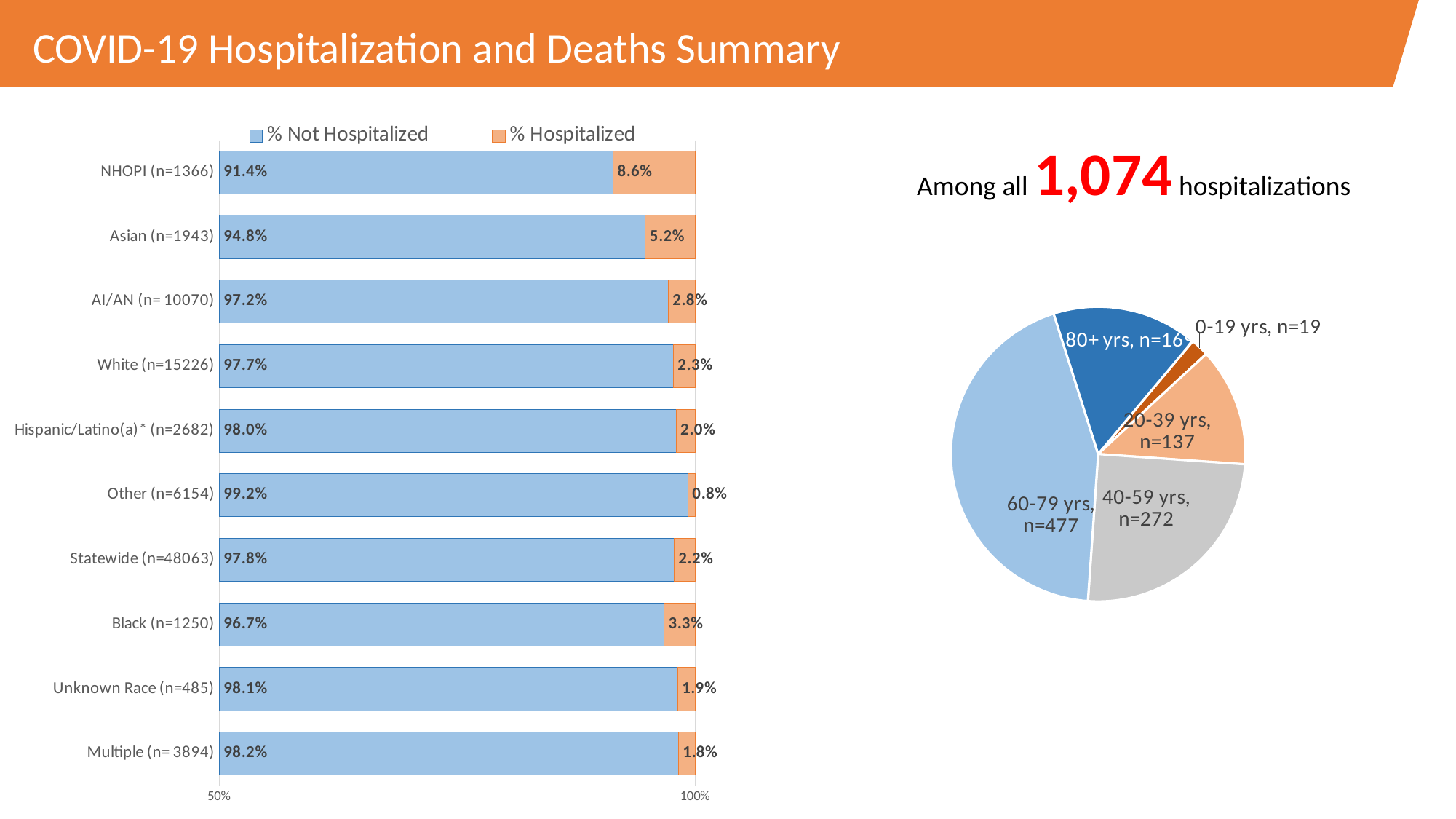

# COVID-19 Hospitalization and Deaths Summary

### Chart

| Category | % Not Hospitalized | % Hospitalized |
|---|---|---|
| Multiple (n= 3894) | 0.9822804314329738 | 0.017719568567026195 |
| Unknown Race (n=485) | 0.9814432989690721 | 0.018556701030927835 |
| Black (n=1250) | 0.9672 | 0.0328 |
| Statewide (n=48063) | 0.9776543286935897 | 0.022345671306410336 |
| Other (n=6154) | 0.9923626909327267 | 0.007637309067273318 |
| Hispanic/Latino(a)* (n=2682) | 0.9798657718120806 | 0.020134228187919462 |
| White (n=15226) | 0.9770786812032051 | 0.022921318796794956 |
| AI/AN (n= 10070) | 0.9716981132075472 | 0.02830188679245283 |
| Asian (n=1943) | 0.9475038600102934 | 0.05249613998970664 |
| NHOPI (n=1366) | 0.9136163982430454 | 0.08638360175695461 |
Among all 1,074 hospitalizations

### Chart

| Category | Column1 |
|---|---|
| 0-19 yrs | 0.02 |
| 20-39 yrs | 0.13 |
| 40-59 yrs | 0.25 |
| 60-79 yrs | 0.44 |
| 80+ yrs | 0.16 |